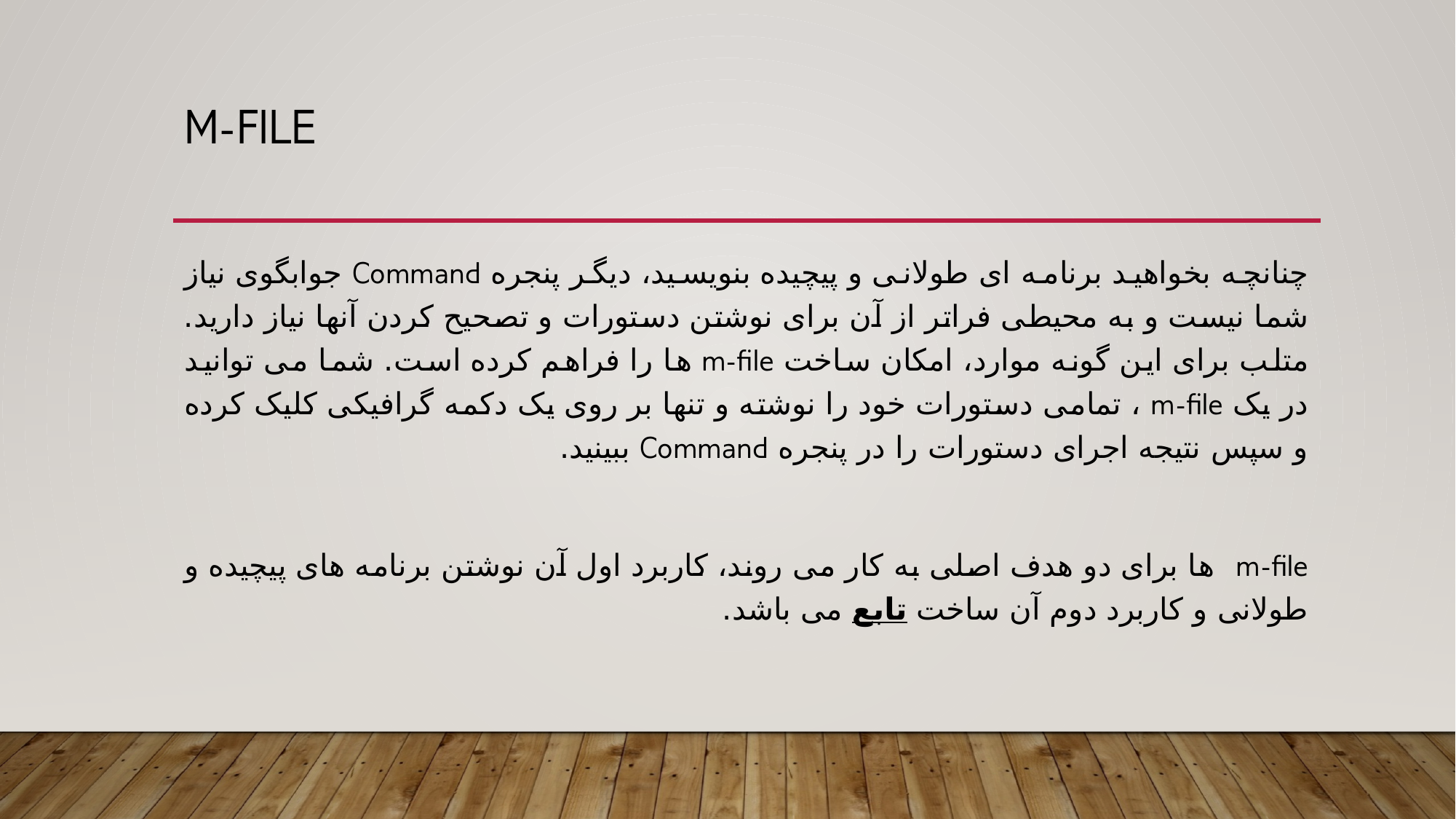

# M-file
چنانچه بخواهید برنامه ای طولانی و پیچیده بنویسید، دیگر پنجره Command جوابگوی نیاز شما نیست و به محیطی فراتر از آن برای نوشتن دستورات و تصحیح کردن آنها نیاز دارید. متلب برای این گونه موارد، امکان ساخت m-file ها را فراهم کرده است. شما می توانید در یک m-file ، تمامی دستورات خود را نوشته و تنها بر روی یک دکمه گرافیکی کلیک کرده و سپس نتیجه اجرای دستورات را در پنجره Command ببینید.

m-file  ها برای دو هدف اصلی به کار می روند، کاربرد اول آن نوشتن برنامه های پیچیده و طولانی و کاربرد دوم آن ساخت تابع می باشد.